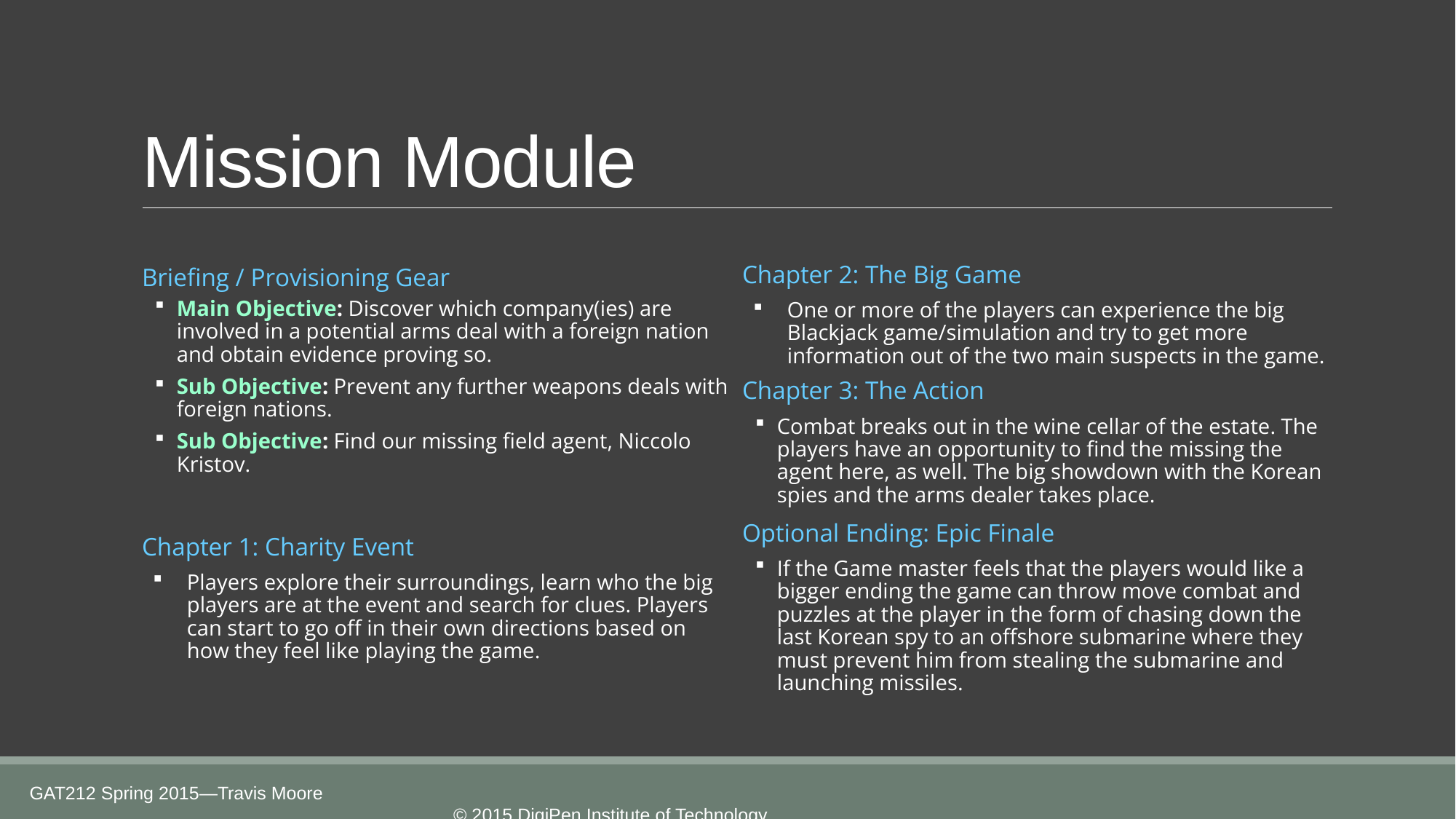

# Mission Module

Briefing / Provisioning Gear
Main Objective: Discover which company(ies) are involved in a potential arms deal with a foreign nation and obtain evidence proving so.
Sub Objective: Prevent any further weapons deals with foreign nations.
Sub Objective: Find our missing field agent, Niccolo Kristov.

Chapter 1: Charity Event
Players explore their surroundings, learn who the big players are at the event and search for clues. Players can start to go off in their own directions based on how they feel like playing the game.

Chapter 2: The Big Game
One or more of the players can experience the big Blackjack game/simulation and try to get more information out of the two main suspects in the game.
Chapter 3: The Action
Combat breaks out in the wine cellar of the estate. The players have an opportunity to find the missing the agent here, as well. The big showdown with the Korean spies and the arms dealer takes place.
Optional Ending: Epic Finale
If the Game master feels that the players would like a bigger ending the game can throw move combat and puzzles at the player in the form of chasing down the last Korean spy to an offshore submarine where they must prevent him from stealing the submarine and launching missiles.
GAT212 Spring 2015—Travis Moore													                   © 2015 DigiPen Institute of Technology